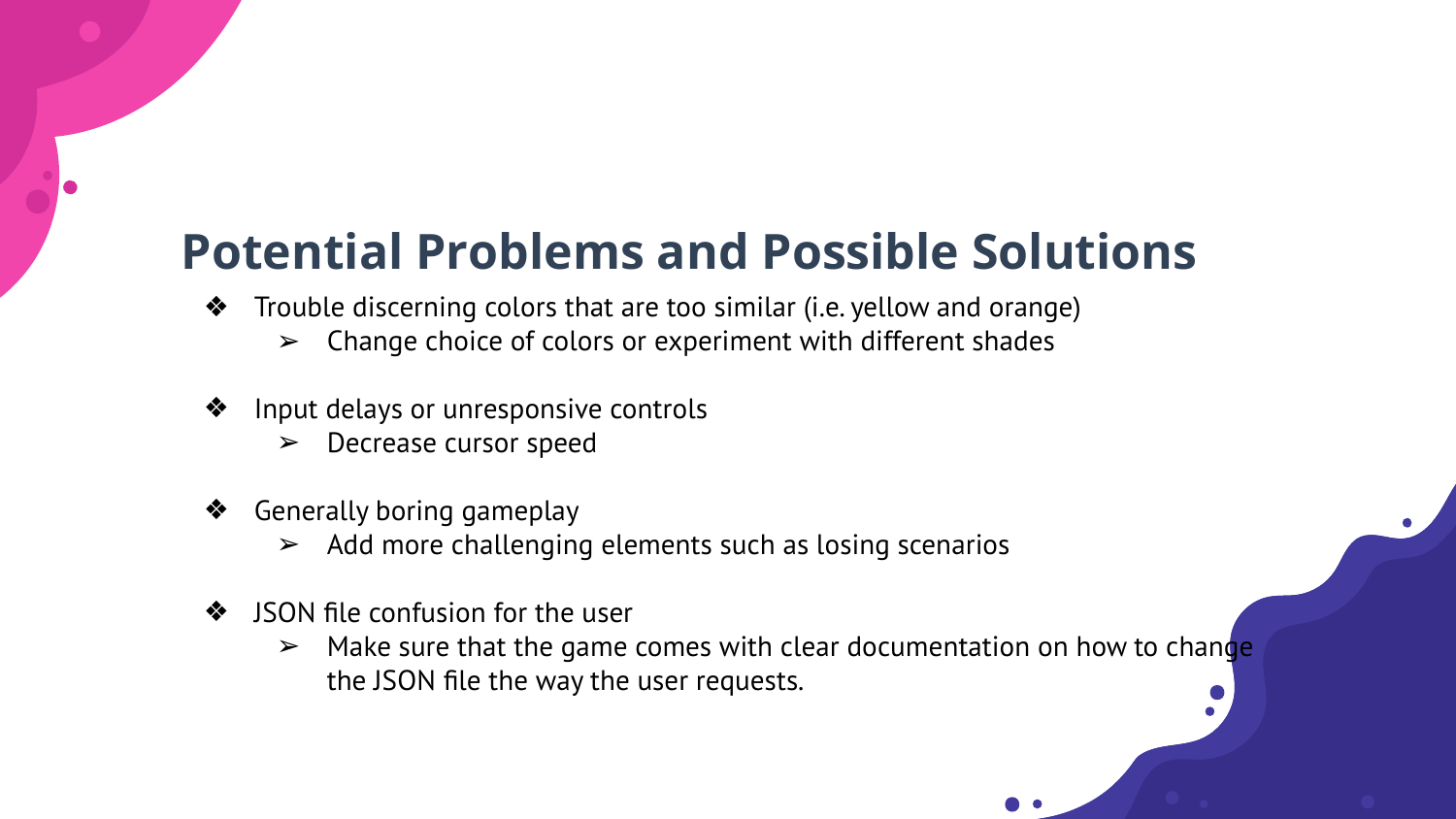

# Potential Problems and Possible Solutions
Trouble discerning colors that are too similar (i.e. yellow and orange)
Change choice of colors or experiment with different shades

Input delays or unresponsive controls
Decrease cursor speed

Generally boring gameplay
Add more challenging elements such as losing scenarios

JSON file confusion for the user
Make sure that the game comes with clear documentation on how to change the JSON file the way the user requests.